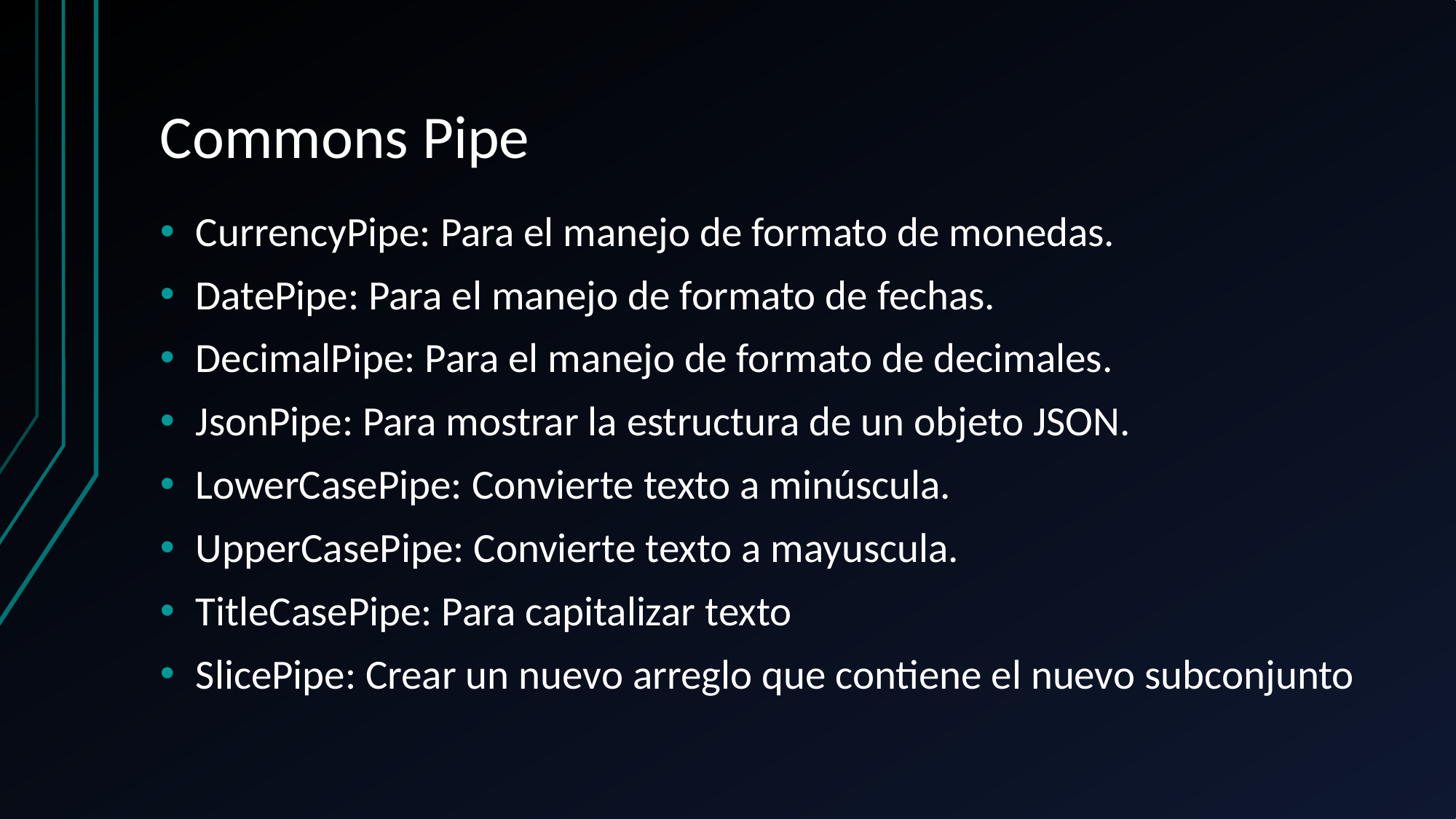

# Commons Pipe
CurrencyPipe: Para el manejo de formato de monedas.
DatePipe: Para el manejo de formato de fechas.
DecimalPipe: Para el manejo de formato de decimales.
JsonPipe: Para mostrar la estructura de un objeto JSON.
LowerCasePipe: Convierte texto a minúscula.
UpperCasePipe: Convierte texto a mayuscula.
TitleCasePipe: Para capitalizar texto
SlicePipe: Crear un nuevo arreglo que contiene el nuevo subconjunto